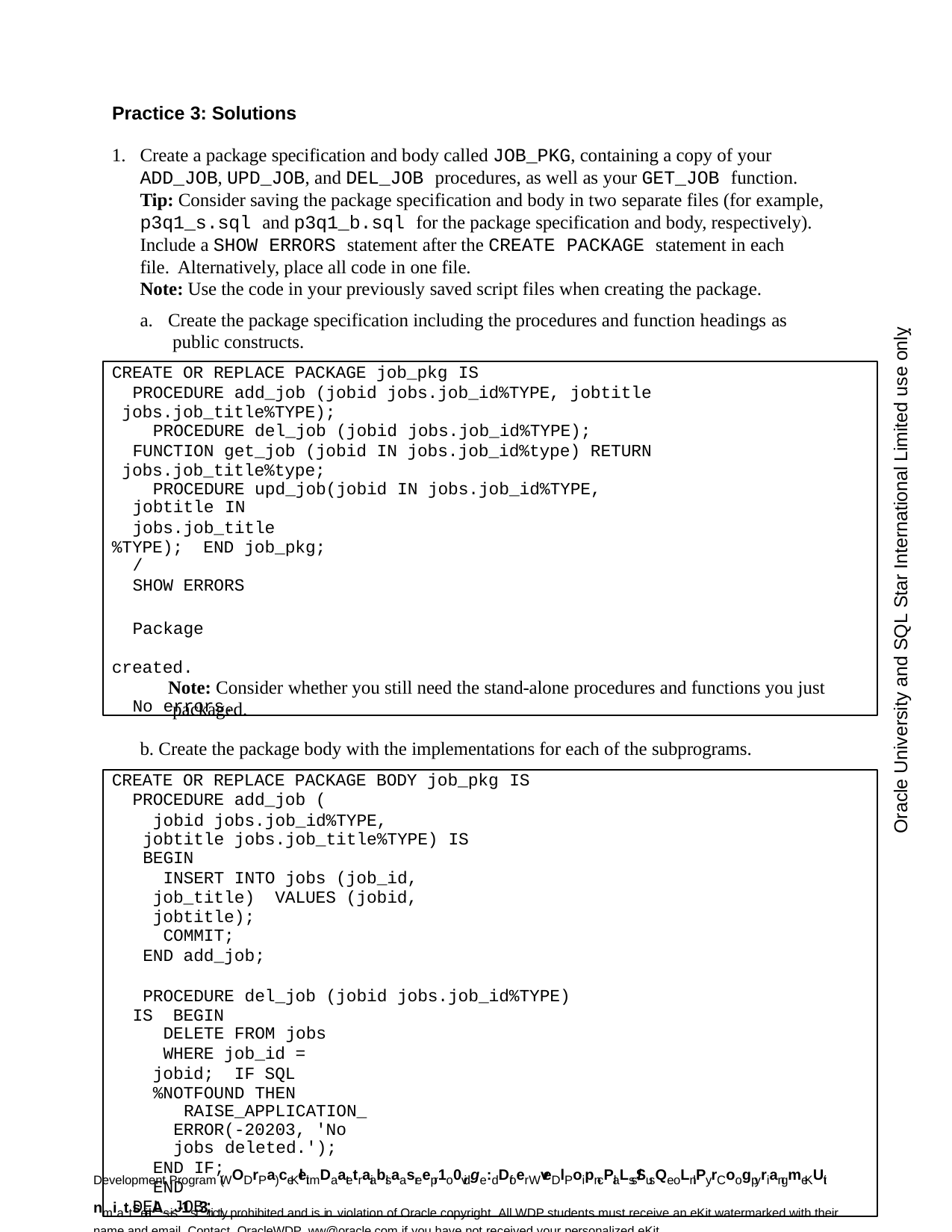

Practice 3: Solutions

Create a package specification and body called JOB_PKG, containing a copy of your
ADD_JOB, UPD_JOB, and DEL_JOB procedures, as well as your GET_JOB function.
Tip: Consider saving the package specification and body in two separate files (for example,
p3q1_s.sql and p3q1_b.sql for the package specification and body, respectively).
Include a SHOW ERRORS statement after the CREATE PACKAGE statement in each file.  Alternatively, place all code in one file.
Note: Use the code in your previously saved script files when creating the package.
Create the package specification including the procedures and function headings as  public constructs.
Oracle University and SQL Star International Limited use onlyฺ
CREATE OR REPLACE PACKAGE job_pkg IS
PROCEDURE add_job (jobid jobs.job_id%TYPE, jobtitle  jobs.job_title%TYPE);
PROCEDURE del_job (jobid jobs.job_id%TYPE);
FUNCTION get_job (jobid IN jobs.job_id%type) RETURN  jobs.job_title%type;
PROCEDURE upd_job(jobid IN jobs.job_id%TYPE, jobtitle IN
jobs.job_title%TYPE);  END job_pkg;
/
SHOW ERRORS
Package created.
No errors.
Note: Consider whether you still need the stand-alone procedures and functions you just  packaged.
b. Create the package body with the implementations for each of the subprograms.
CREATE OR REPLACE PACKAGE BODY job_pkg IS
PROCEDURE add_job (
jobid jobs.job_id%TYPE,  jobtitle jobs.job_title%TYPE) IS
BEGIN
INSERT INTO jobs (job_id, job_title)  VALUES (jobid, jobtitle);
COMMIT;
END add_job;

PROCEDURE del_job (jobid jobs.job_id%TYPE) IS  BEGIN
DELETE FROM jobs
WHERE job_id = jobid;  IF SQL%NOTFOUND THEN
RAISE_APPLICATION_ERROR(-20203, 'No jobs deleted.');
END IF;
END DEL_JOB;
Development Program (WODrPa) ceKleit mDaatetraiablsaasreepr1o0vidge:dDfoer WveDlPoipn-cPlaLss/SusQe oLnlPy.rCoogpyriangmeKUit nmiattserialAs is-1st3rictly prohibited and is in  violation of Oracle copyright. All WDP students must receive an eKit watermarked with their name and email. Contact  OracleWDP_ww@oracle.com if you have not received your personalized eKit.